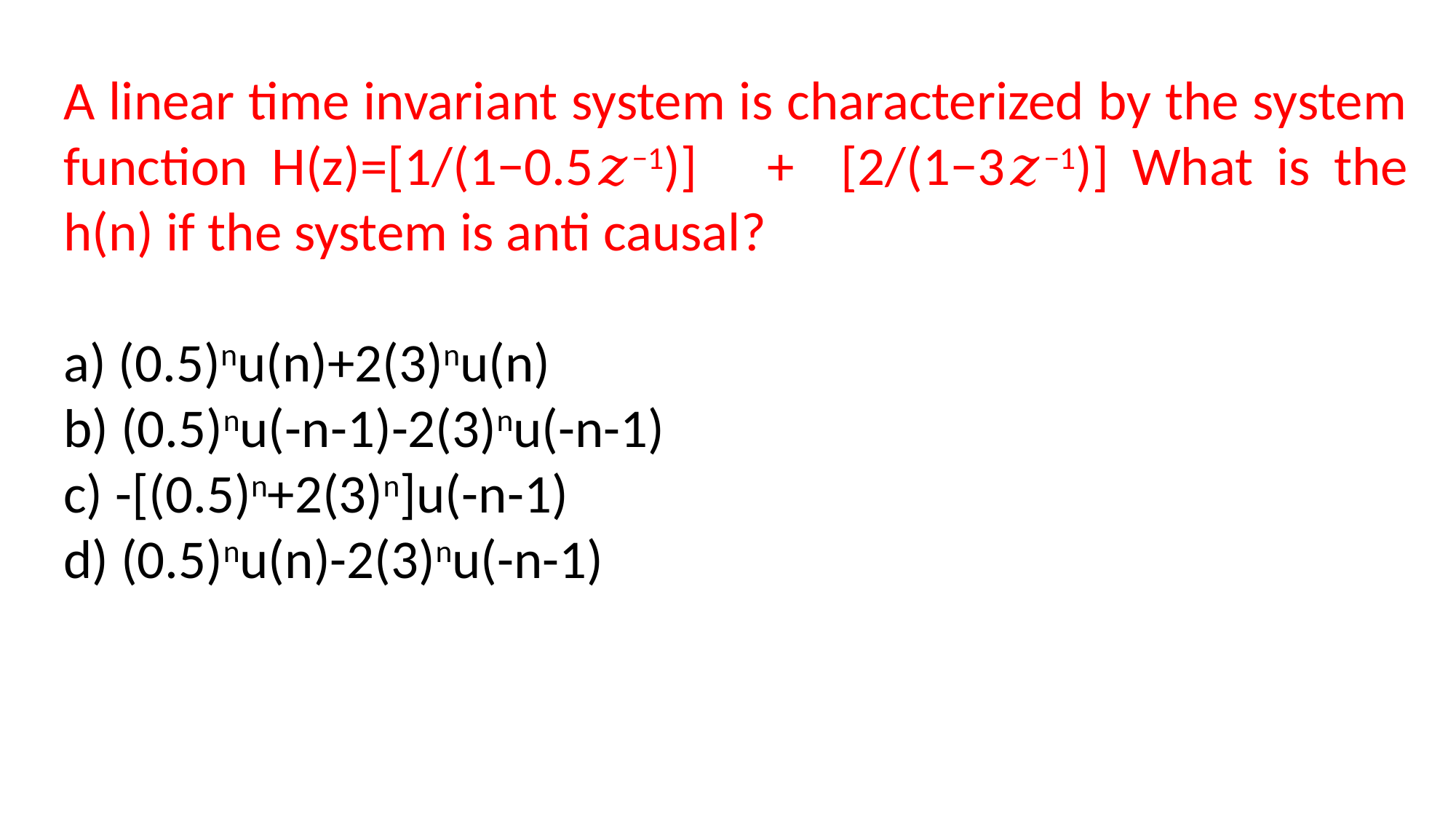

A linear time invariant system is characterized by the system function H(z)=[1/(1−0.5𝑧−1)]   +  [2/(1−3𝑧−1)] What is the h(n) if the system is anti causal?
a) (0.5)nu(n)+2(3)nu(n)
b) (0.5)nu(-n-1)-2(3)nu(-n-1)
c) -[(0.5)n+2(3)n]u(-n-1)
d) (0.5)nu(n)-2(3)nu(-n-1)